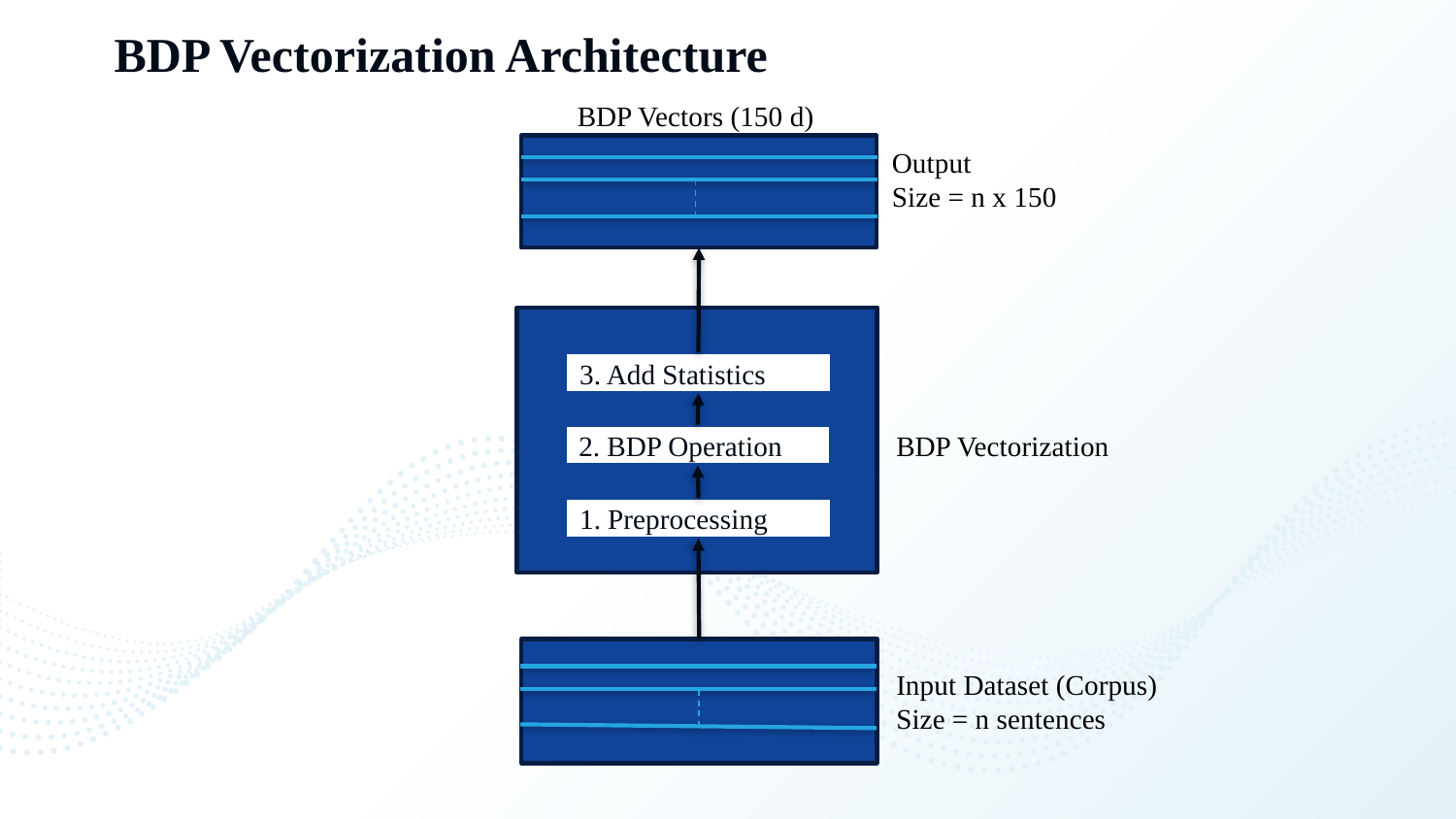

BDP Vectorization Architecture
BDP Vectors (150 d)

Output
Size = n x 150

3. Add Statistics
BDP Vectorization
2. BDP Operation
1. Preprocessing

Input Dataset (Corpus)
Size = n sentences